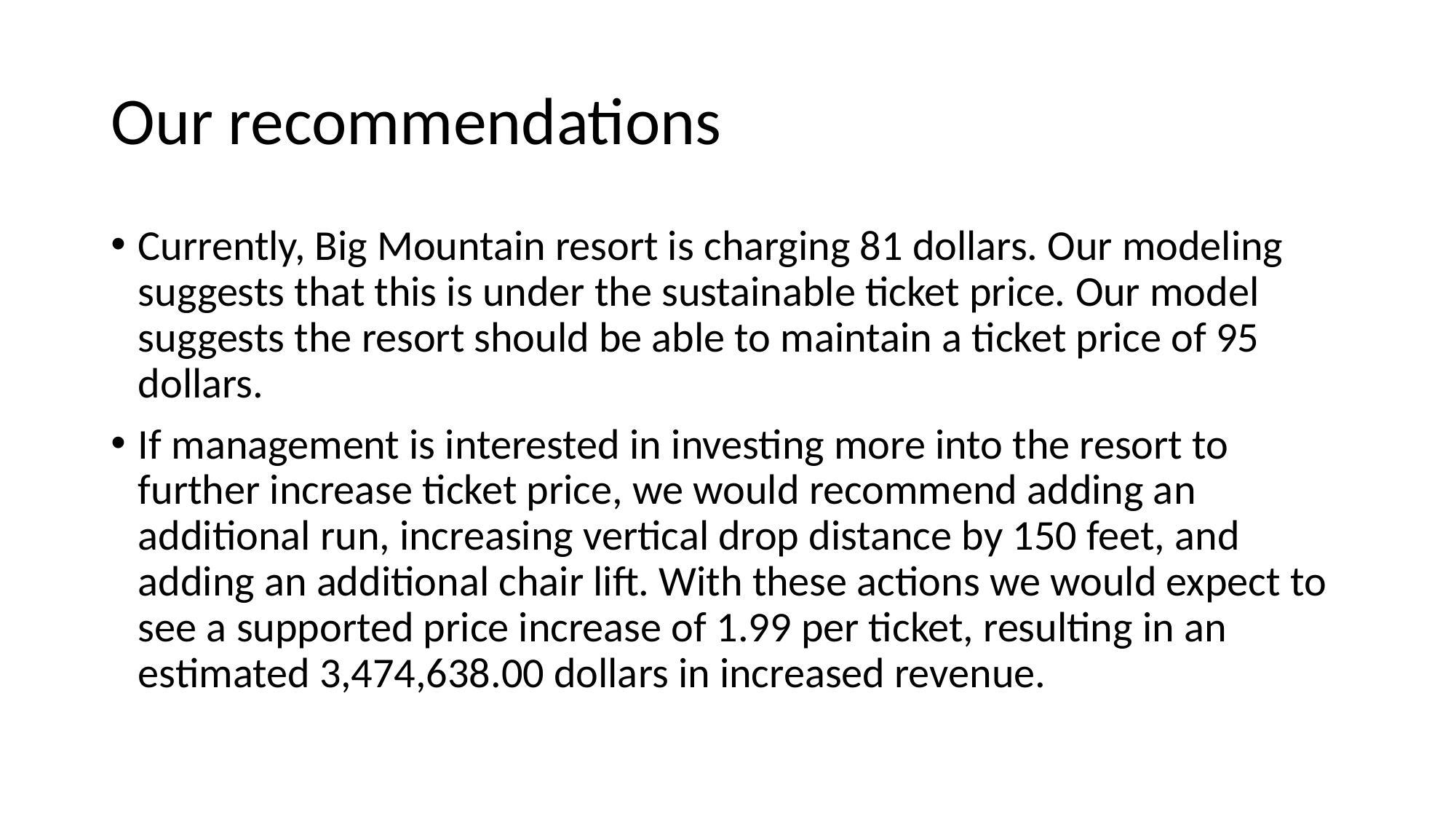

# Our recommendations
Currently, Big Mountain resort is charging 81 dollars. Our modeling suggests that this is under the sustainable ticket price. Our model suggests the resort should be able to maintain a ticket price of 95 dollars.
If management is interested in investing more into the resort to further increase ticket price, we would recommend adding an additional run, increasing vertical drop distance by 150 feet, and adding an additional chair lift. With these actions we would expect to see a supported price increase of 1.99 per ticket, resulting in an estimated 3,474,638.00 dollars in increased revenue.